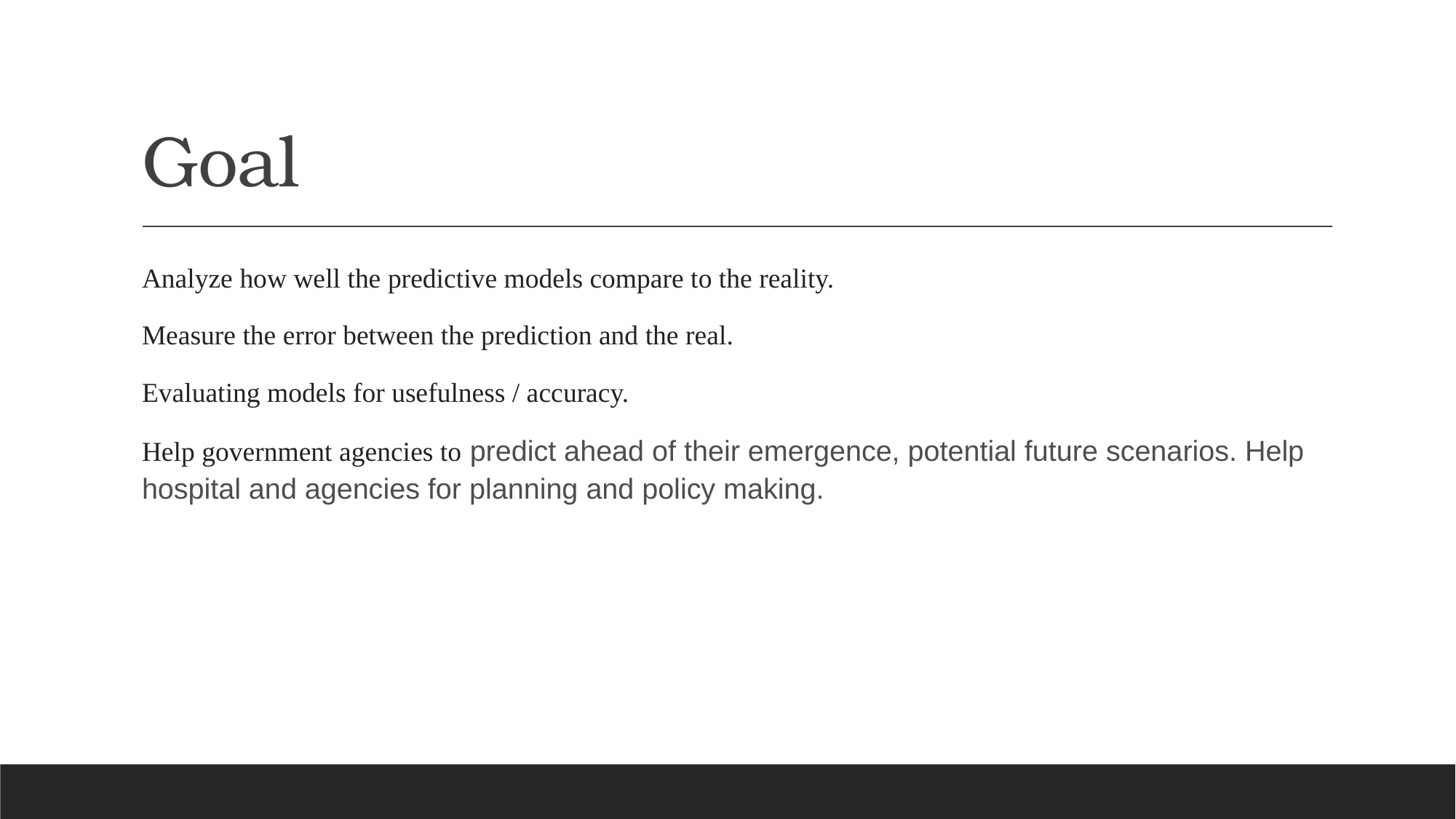

# Goal
Analyze how well the predictive models compare to the reality.
Measure the error between the prediction and the real.
Evaluating models for usefulness / accuracy.
Help government agencies to predict ahead of their emergence, potential future scenarios. Help hospital and agencies for planning and policy making.